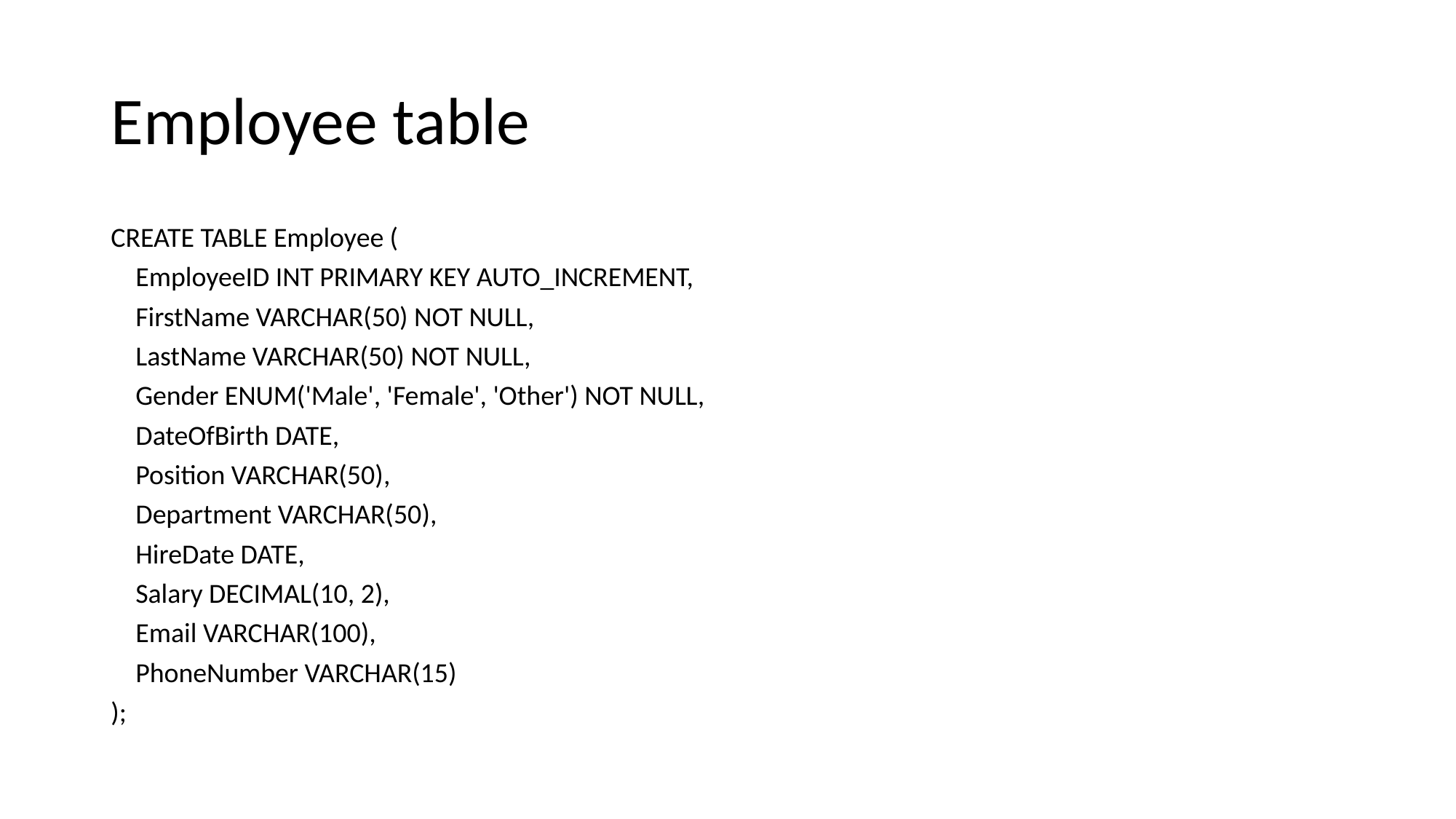

# Employee table
CREATE TABLE Employee (
    EmployeeID INT PRIMARY KEY AUTO_INCREMENT,
    FirstName VARCHAR(50) NOT NULL,
    LastName VARCHAR(50) NOT NULL,
    Gender ENUM('Male', 'Female', 'Other') NOT NULL,
    DateOfBirth DATE,
    Position VARCHAR(50),
    Department VARCHAR(50),
    HireDate DATE,
    Salary DECIMAL(10, 2),
    Email VARCHAR(100),
    PhoneNumber VARCHAR(15)
);